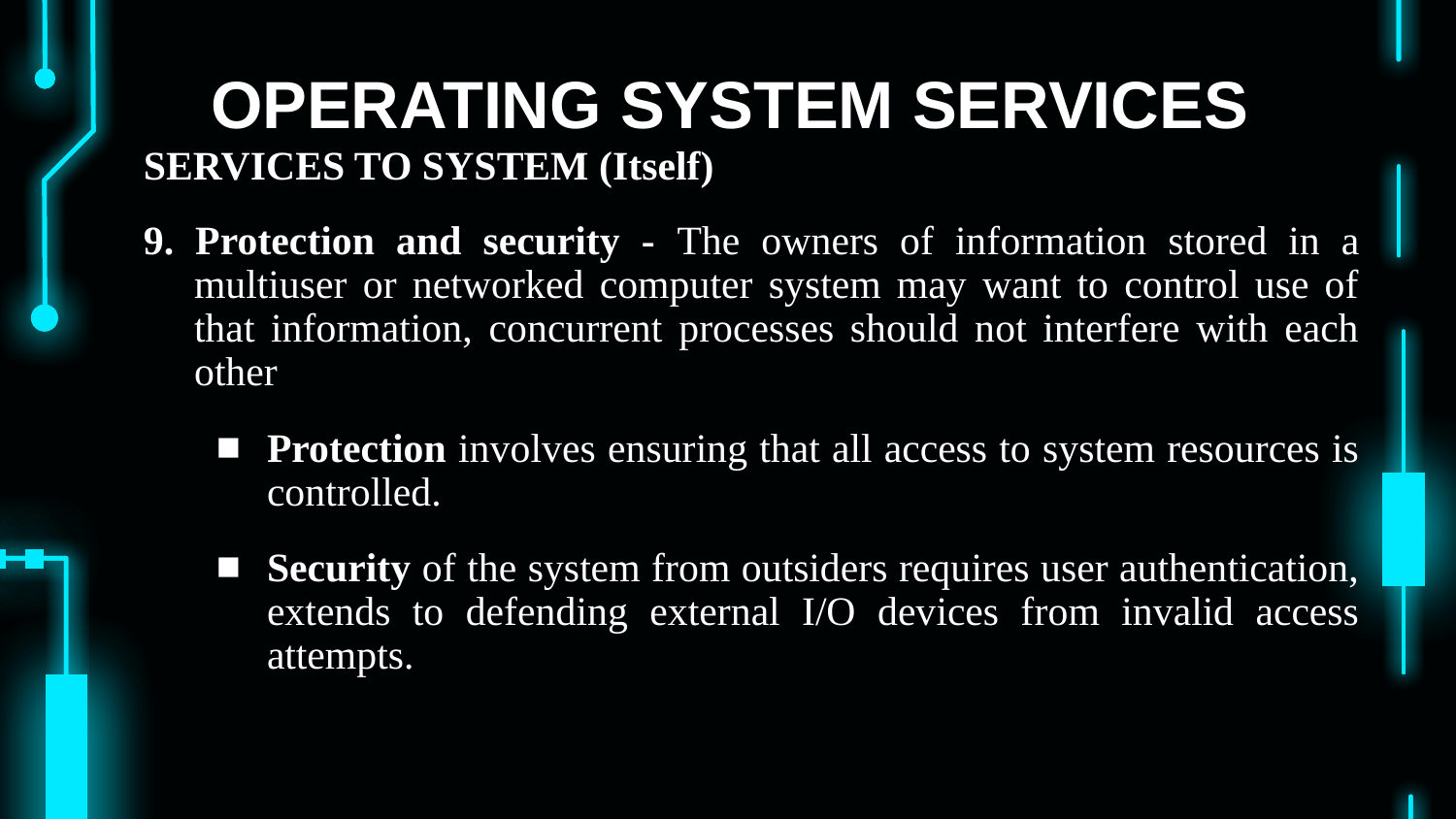

# OPERATING SYSTEM SERVICES
SERVICES TO SYSTEM (Itself)
9. Protection and security - The owners of information stored in a multiuser or networked computer system may want to control use of that information, concurrent processes should not interfere with each other
Protection involves ensuring that all access to system resources is controlled.
Security of the system from outsiders requires user authentication, extends to defending external I/O devices from invalid access attempts.